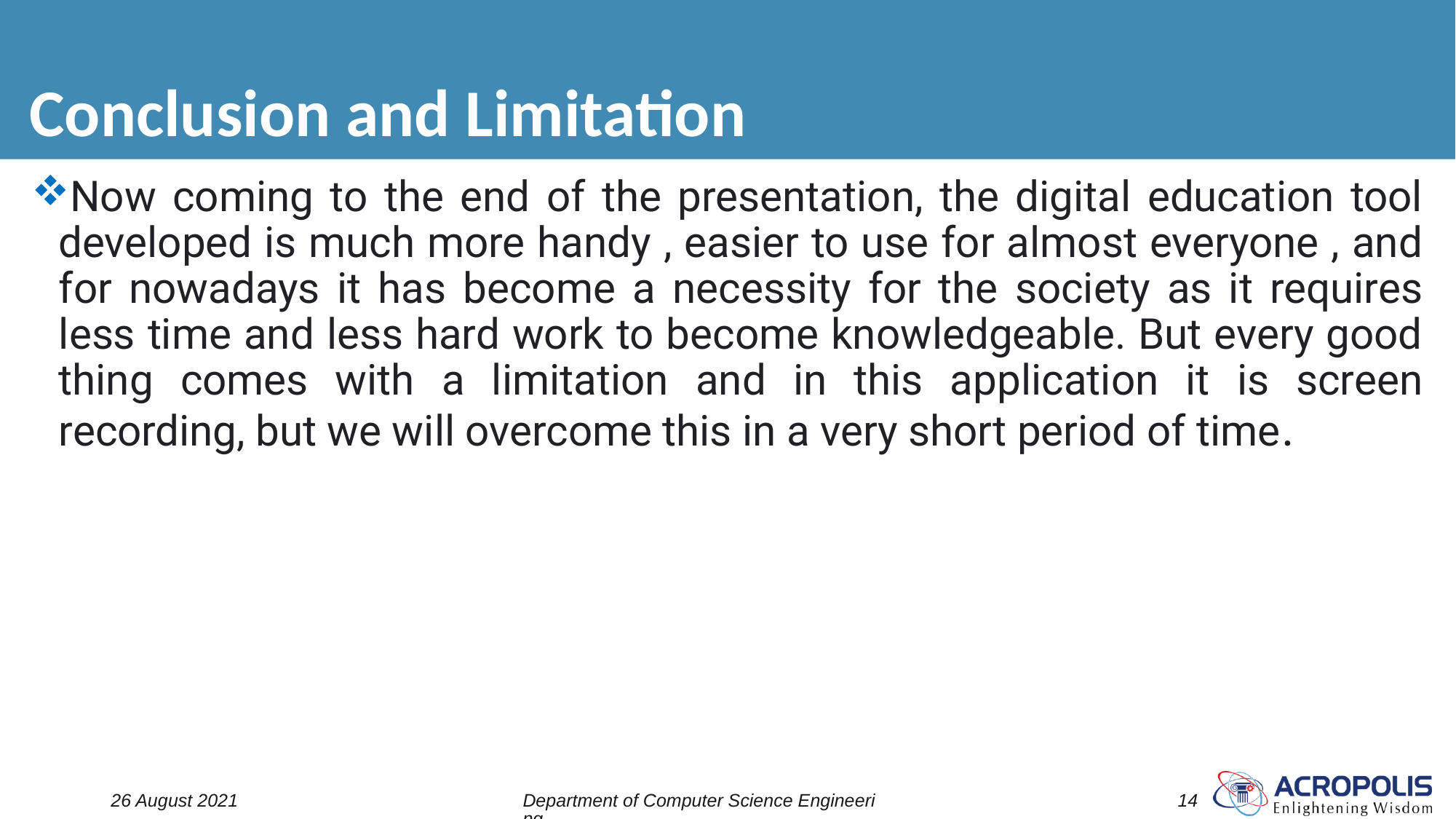

# Conclusion and Limitation
Now coming to the end of the presentation, the digital education tool developed is much more handy , easier to use for almost everyone , and for nowadays it has become a necessity for the society as it requires less time and less hard work to become knowledgeable. But every good thing comes with a limitation and in this application it is screen recording, but we will overcome this in a very short period of time.
26 August 2021
Department of Computer Science Engineering
14